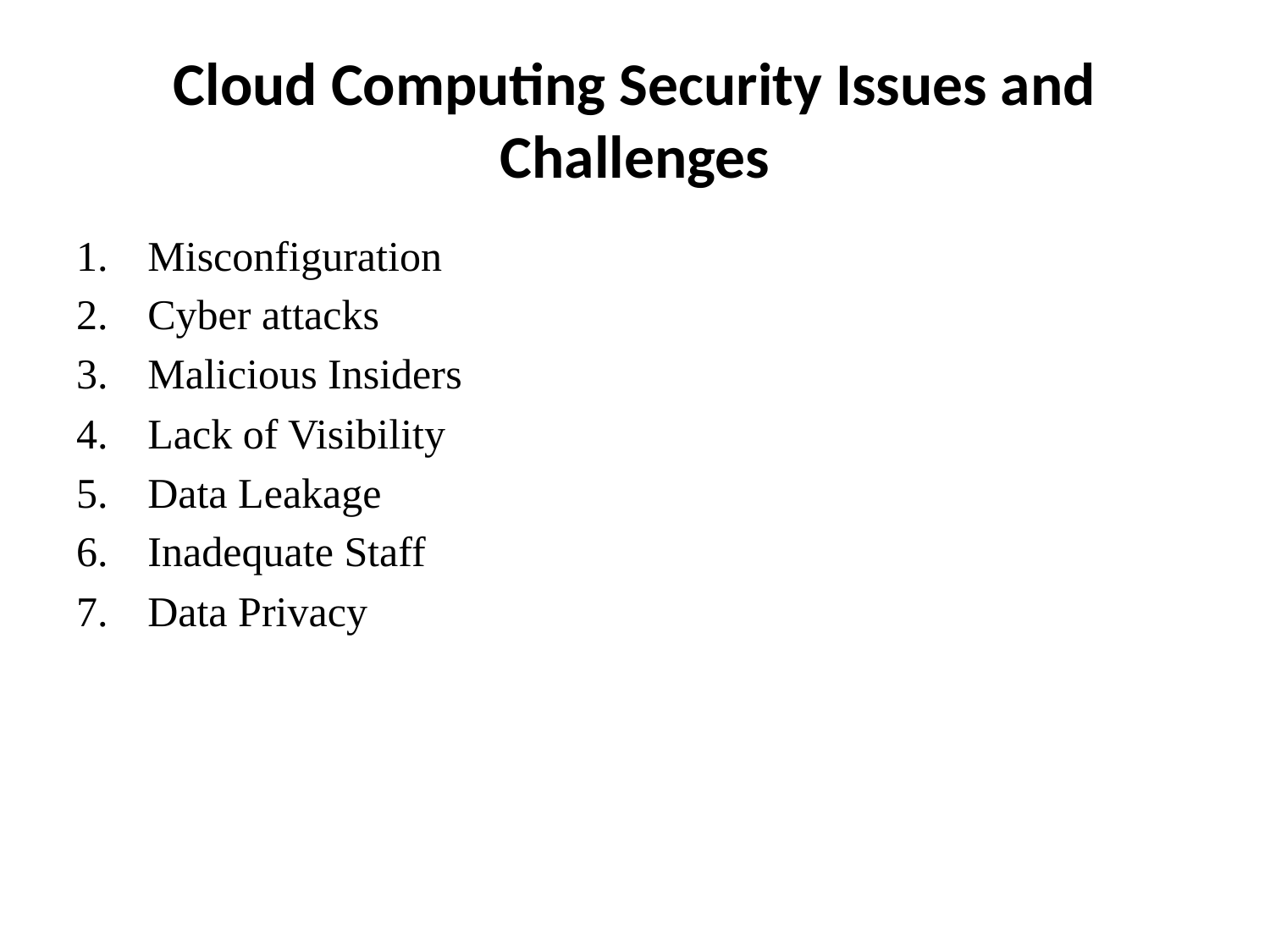

# Cloud Computing Security Issues and Challenges
Misconfiguration
Cyber attacks
Malicious Insiders
Lack of Visibility
Data Leakage
Inadequate Staff
Data Privacy